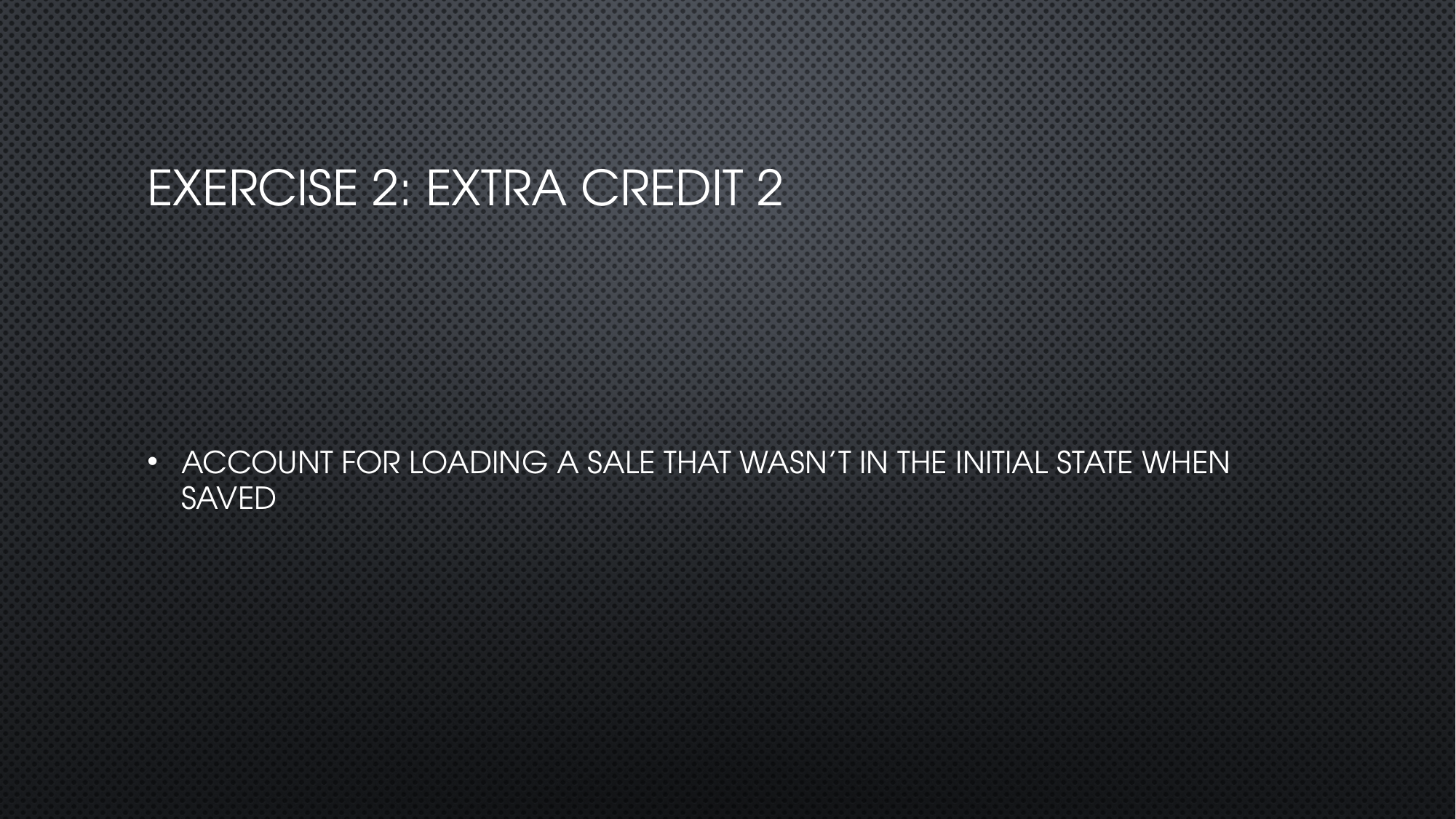

# Exercise 2: Extra credit 2
Account for loading a sale that wasn’t in the initial state when saved